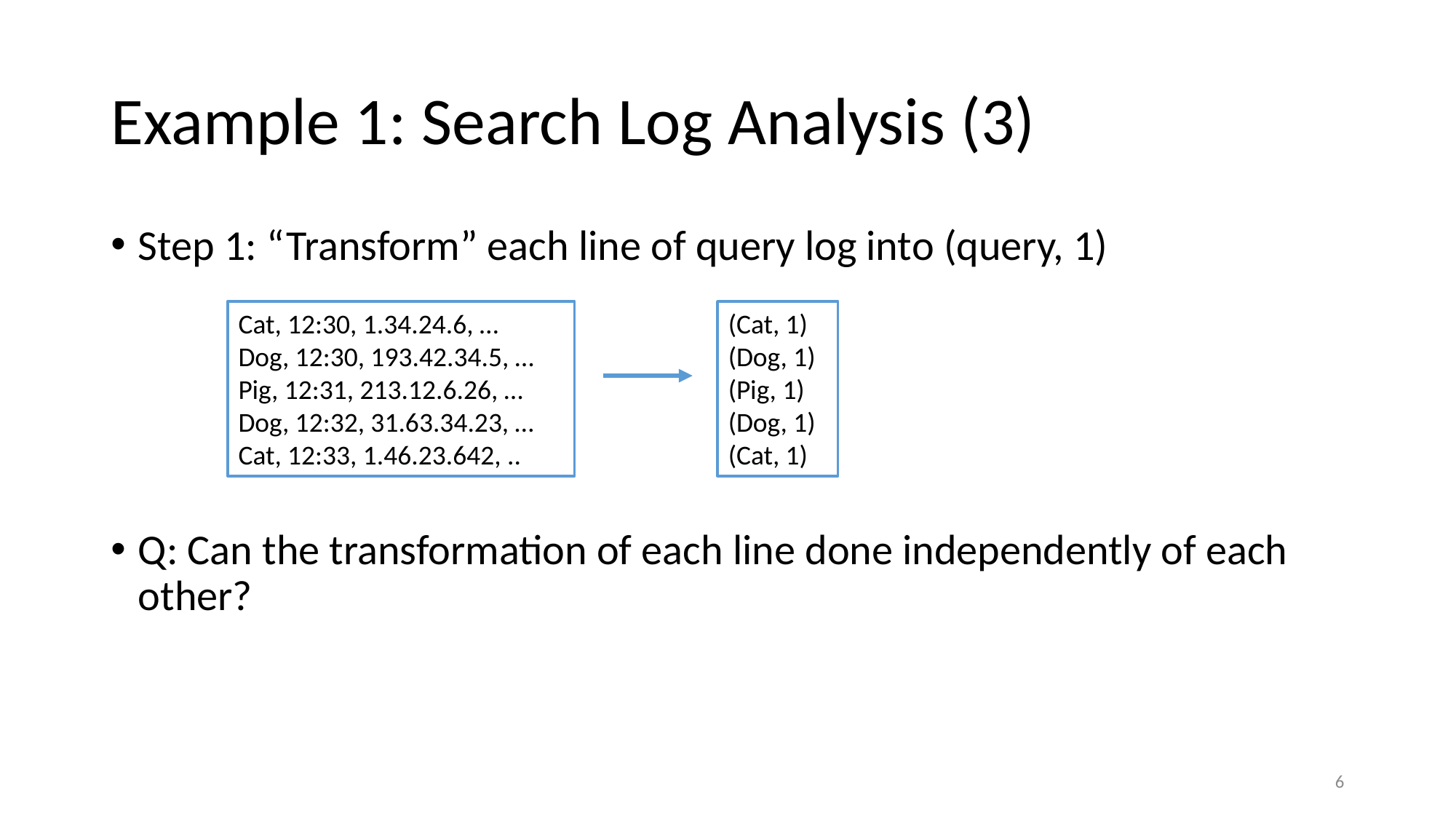

# Example 1: Search Log Analysis (3)
Step 1: “Transform” each line of query log into (query, 1)

Q: Can the transformation of each line done independently of each other?

Cat, 12:30, 1.34.24.6, …
Dog, 12:30, 193.42.34.5, …
Pig, 12:31, 213.12.6.26, …
Dog, 12:32, 31.63.34.23, …
Cat, 12:33, 1.46.23.642, ..
(Cat, 1)
(Dog, 1)
(Pig, 1)
(Dog, 1)
(Cat, 1)
6